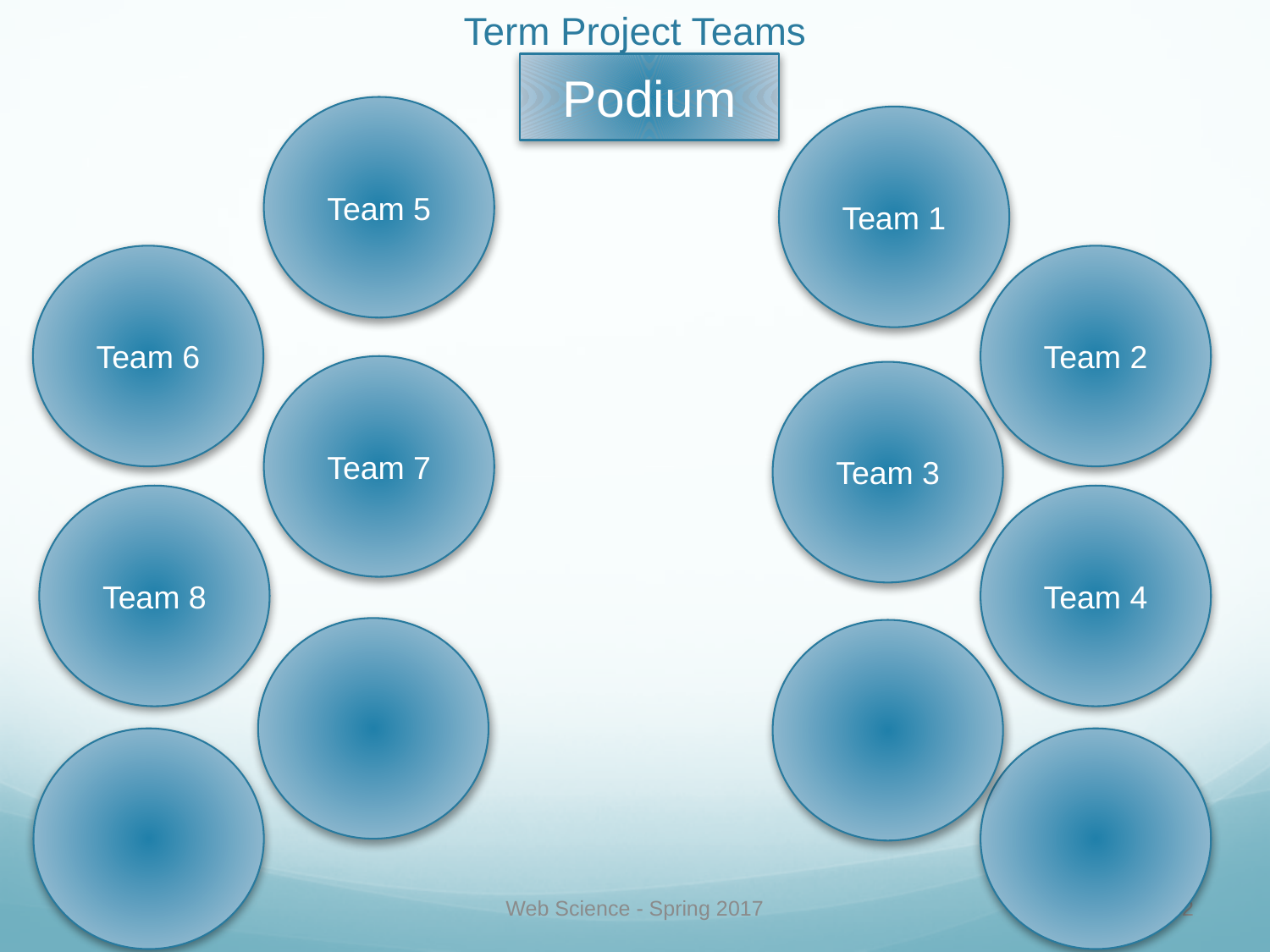

# Term Project Teams
Podium
Team 5
Team 1
Team 6
Team 2
Team 7
Team 3
Team 8
Team 4

Web Science - Spring 2017
2